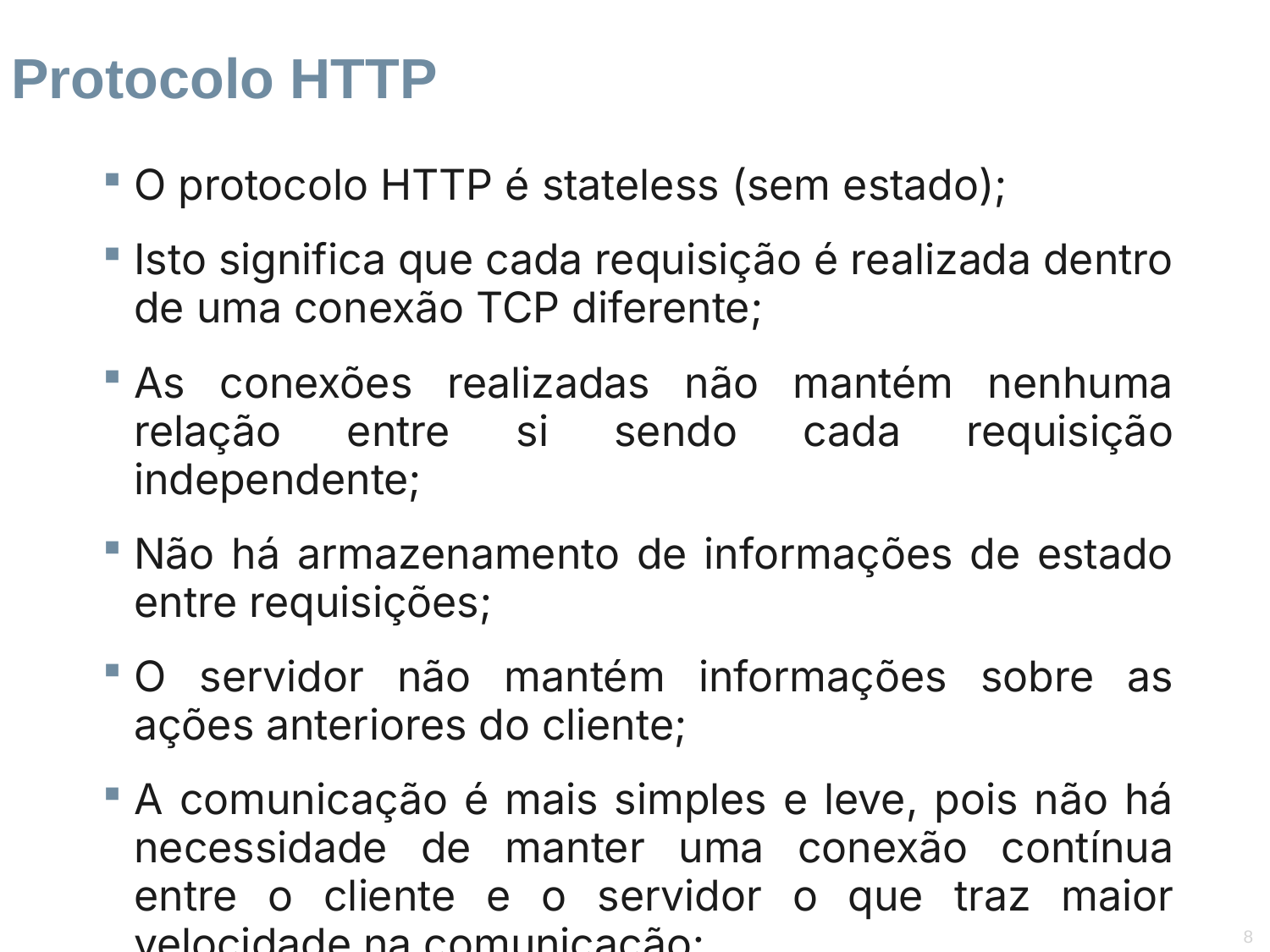

Protocolo HTTP
O protocolo HTTP é stateless (sem estado);
Isto significa que cada requisição é realizada dentro de uma conexão TCP diferente;
As conexões realizadas não mantém nenhuma relação entre si sendo cada requisição independente;
Não há armazenamento de informações de estado entre requisições;
O servidor não mantém informações sobre as ações anteriores do cliente;
A comunicação é mais simples e leve, pois não há necessidade de manter uma conexão contínua entre o cliente e o servidor o que traz maior velocidade na comunicação;